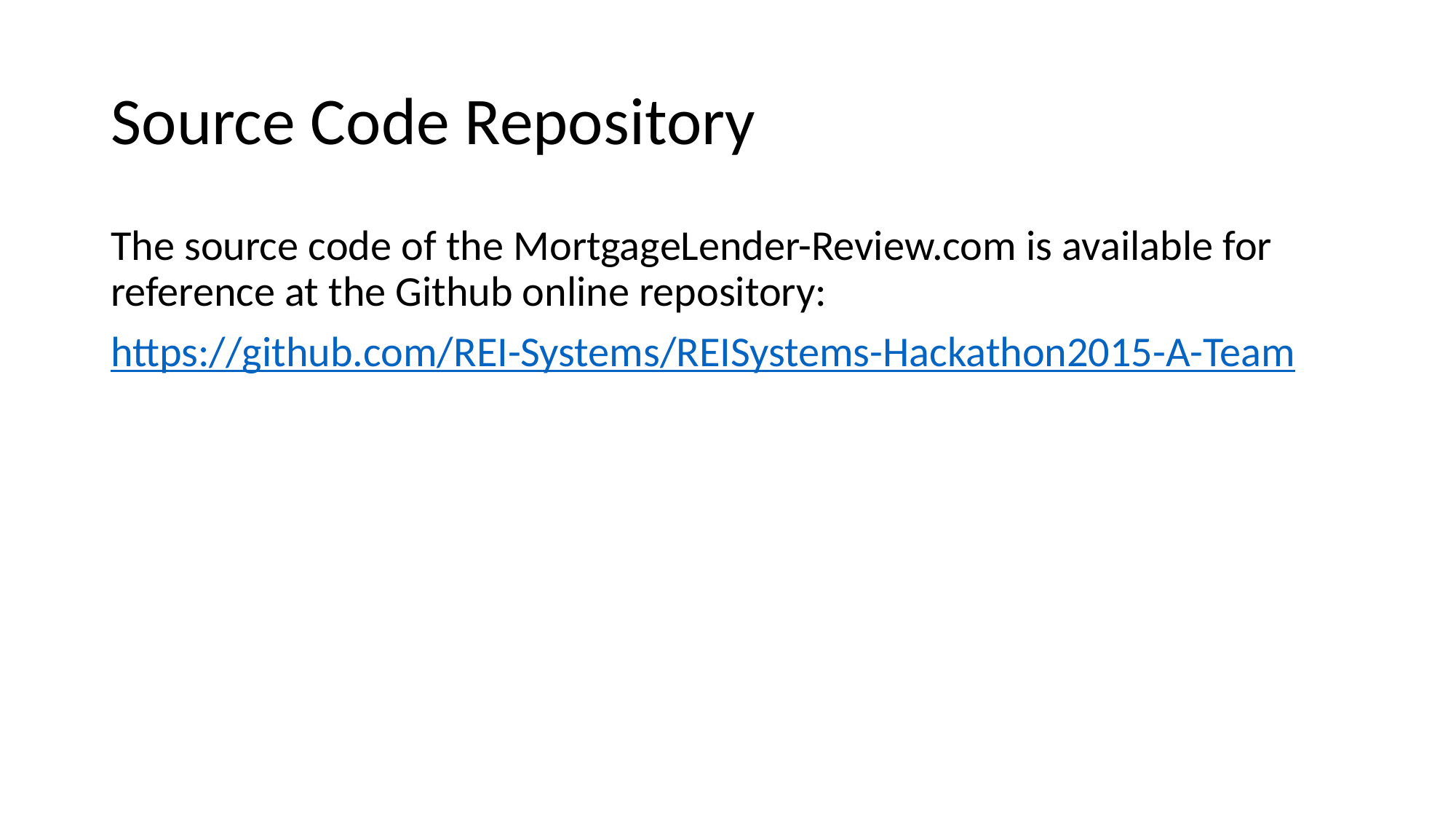

# Source Code Repository
The source code of the MortgageLender-Review.com is available for reference at the Github online repository:
https://github.com/REI-Systems/REISystems-Hackathon2015-A-Team